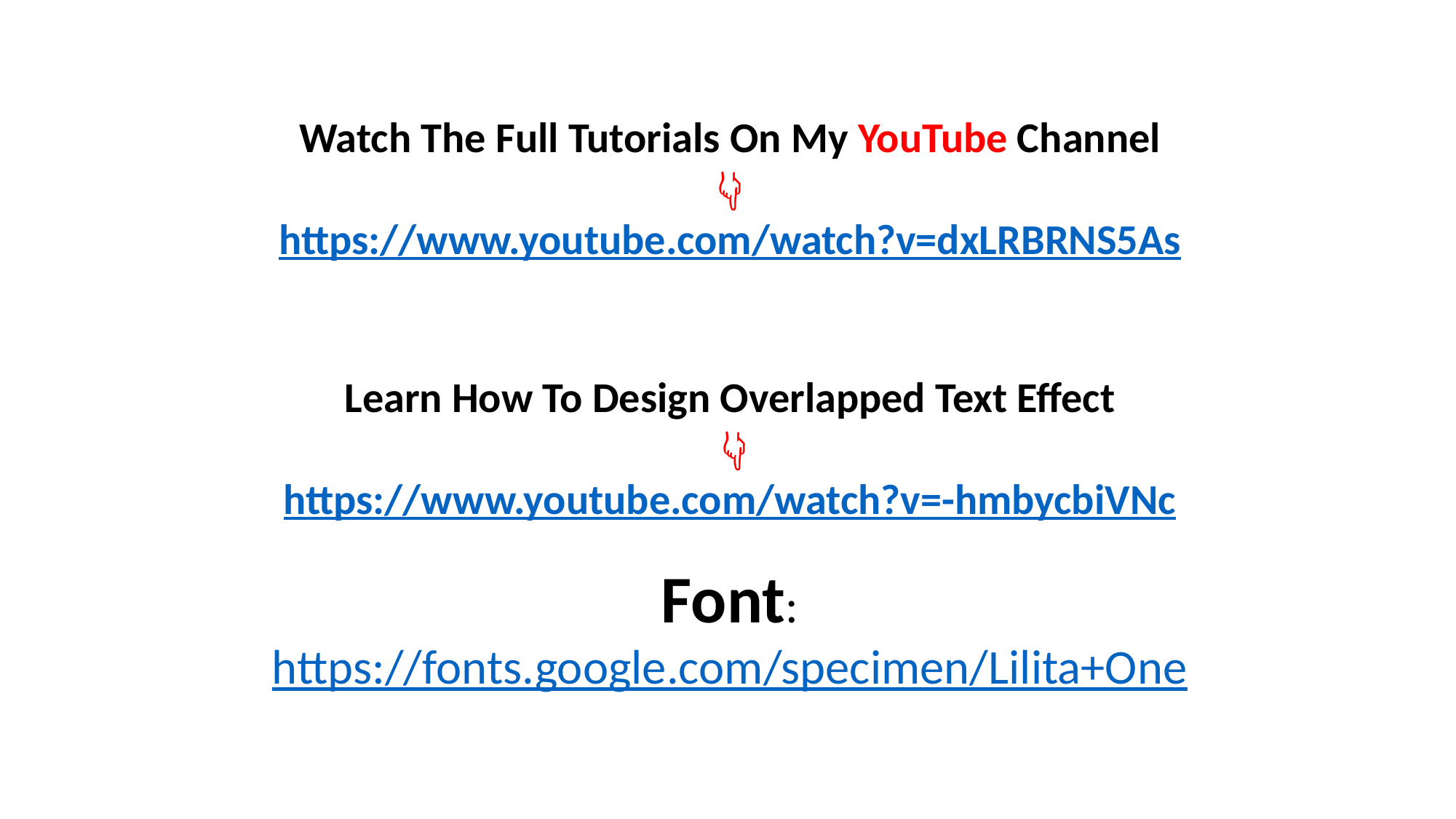

Watch The Full Tutorials On My YouTube Channel
👇
https://www.youtube.com/watch?v=dxLRBRNS5As

Learn How To Design Overlapped Text Effect
 👇
https://www.youtube.com/watch?v=-hmbycbiVNc

Font:
https://fonts.google.com/specimen/Lilita+One